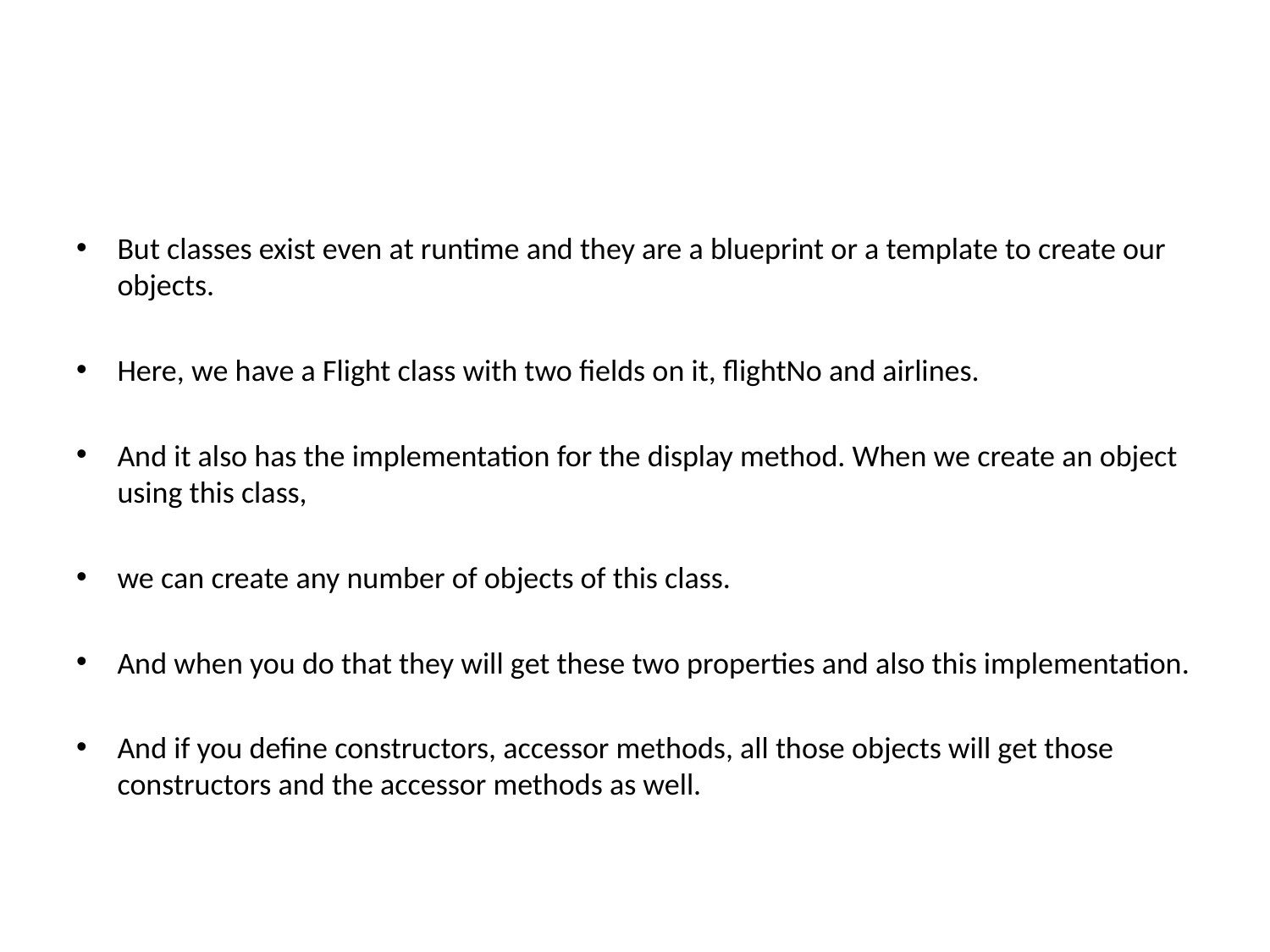

#
But classes exist even at runtime and they are a blueprint or a template to create our objects.

Here, we have a Flight class with two fields on it, flightNo and airlines.

And it also has the implementation for the display method. When we create an object using this class,

we can create any number of objects of this class.

And when you do that they will get these two properties and also this implementation.

And if you define constructors, accessor methods, all those objects will get those constructors and the accessor methods as well.